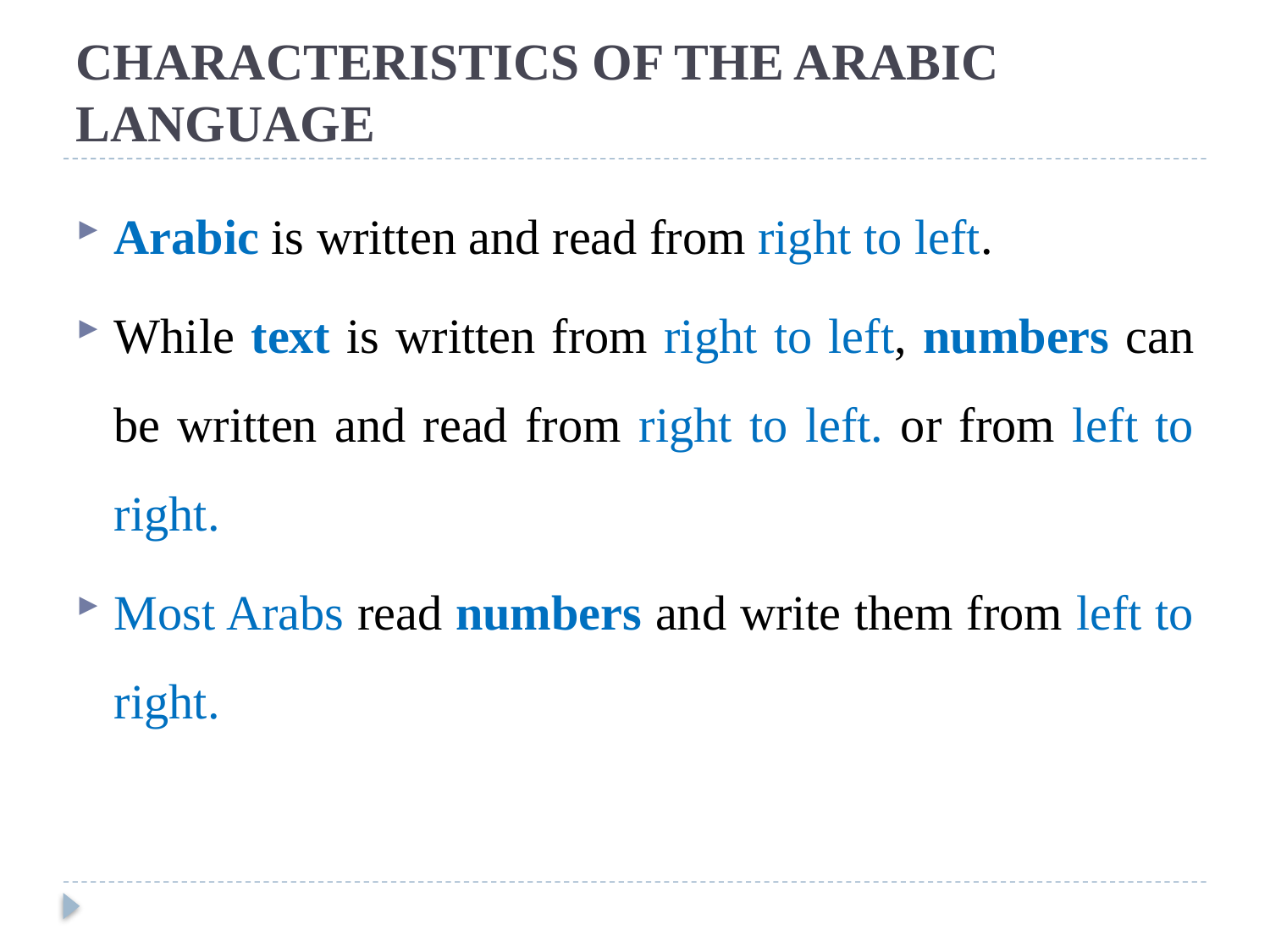

# CHARACTERISTICS OF THE ARABIC LANGUAGE
Arabic is written and read from right to left.
While text is written from right to left, numbers can be written and read from right to left. or from left to right.
Most Arabs read numbers and write them from left to right.